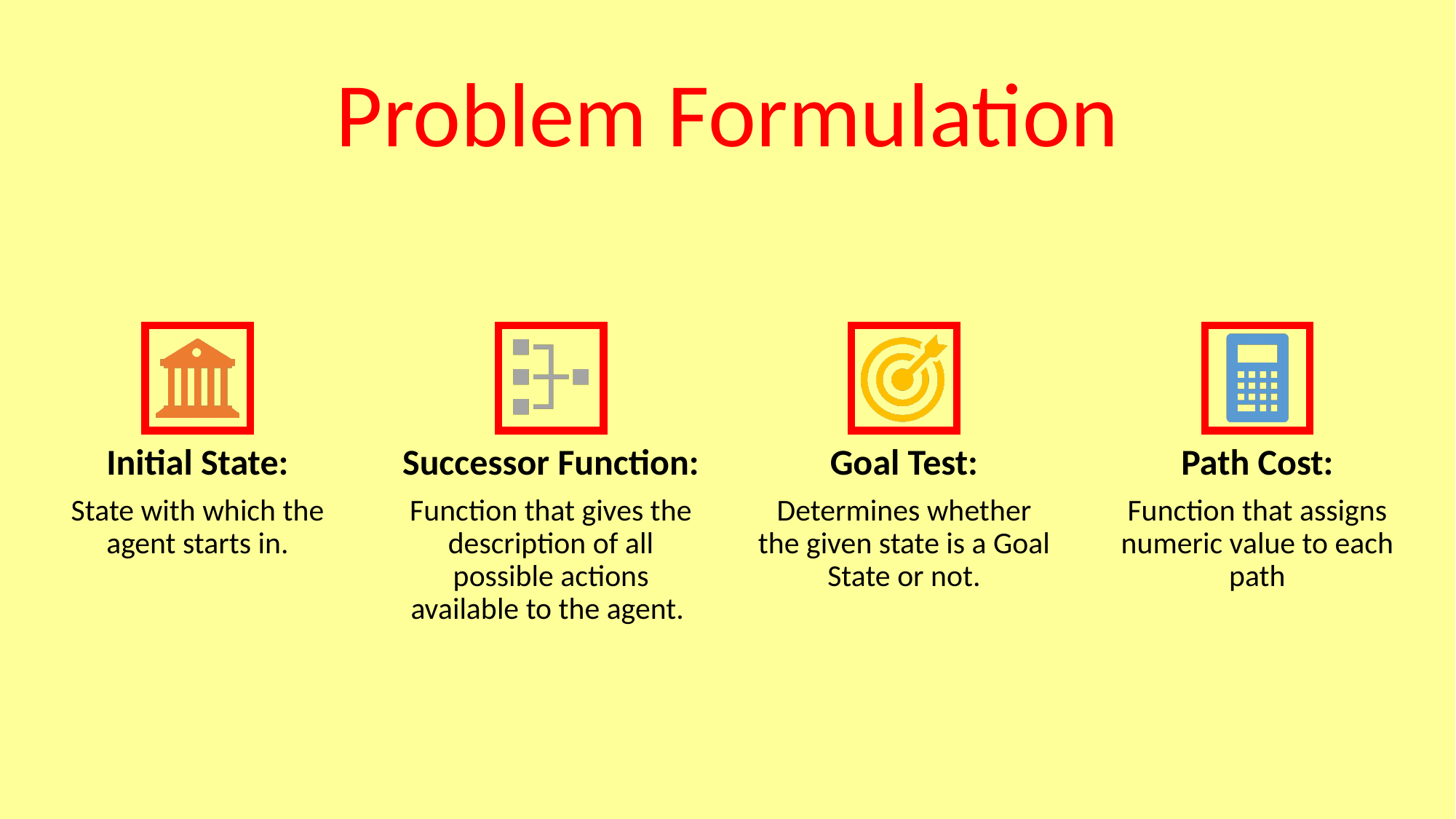

# Problem Formulation
Initial State:
State with which the agent starts in.
Successor Function:
Function that gives the description of all possible actions available to the agent.
Goal Test:
Determines whether the given state is a Goal State or not.
Path Cost:
Function that assigns numeric value to each path